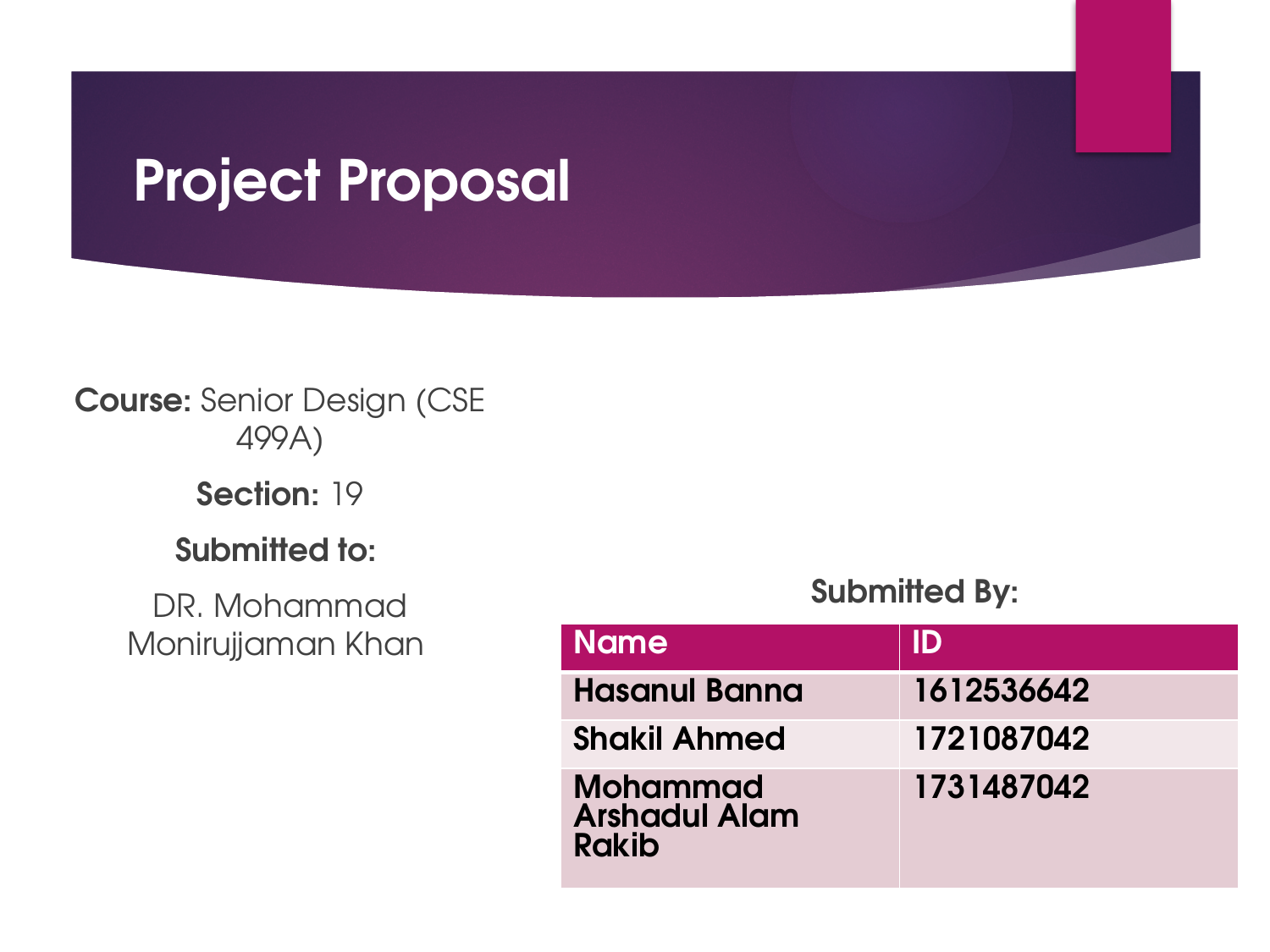

# Project Proposal
Course: Senior Design (CSE 499A)
Section: 19
Submitted to:
DR. Mohammad Monirujjaman Khan

Submitted By:
| Name | ID |
| --- | --- |
| Hasanul Banna | 1612536642 |
| Shakil Ahmed | 1721087042 |
| Mohammad Arshadul Alam Rakib | 1731487042 |